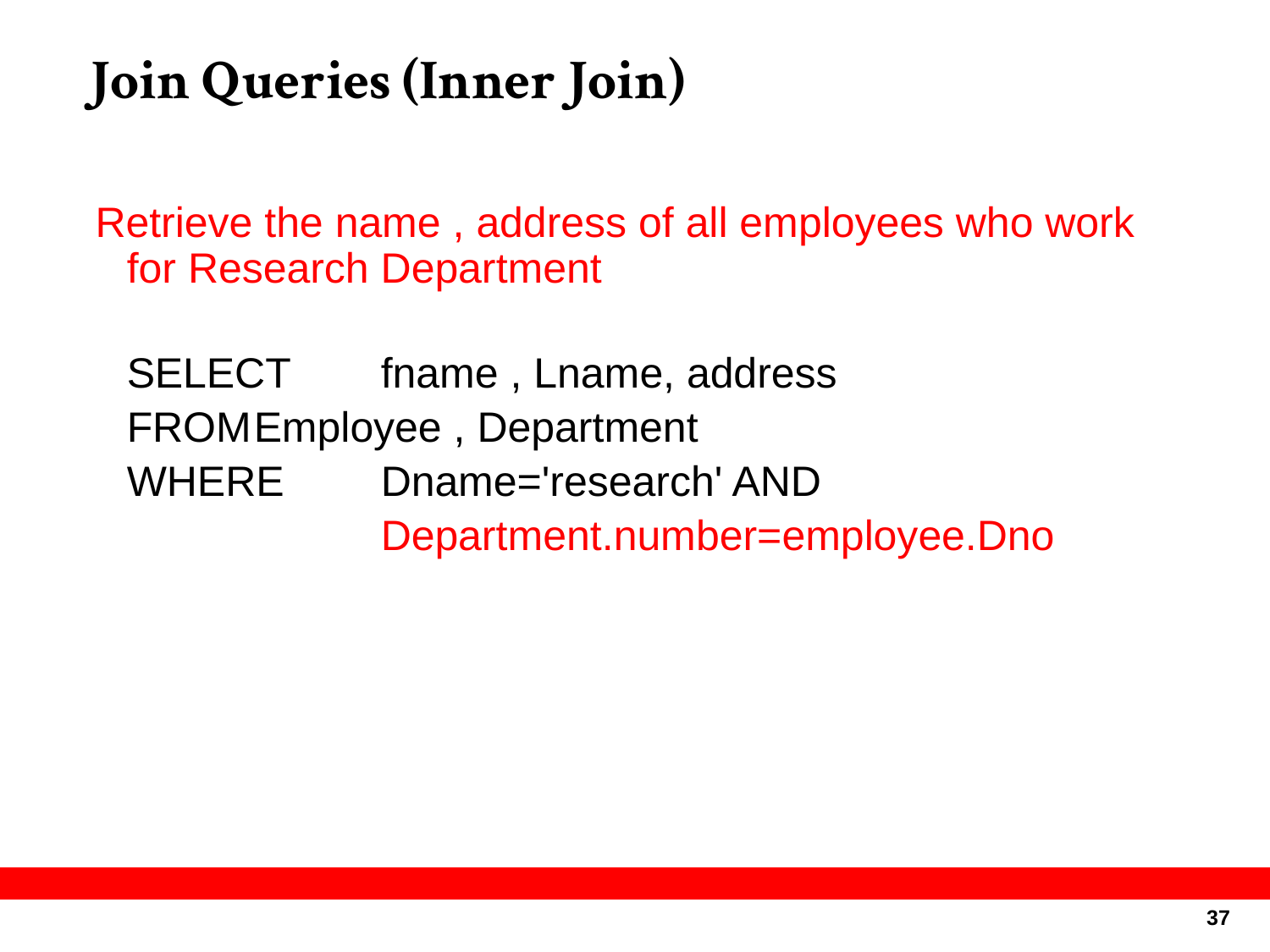

# Join Queries (Inner Join)
Retrieve the name , address of all employees who work for Research Department
	SELECT	fname , Lname, address
	FROM	Employee , Department
	WHERE 	Dname='research' AND
			Department.number=employee.Dno